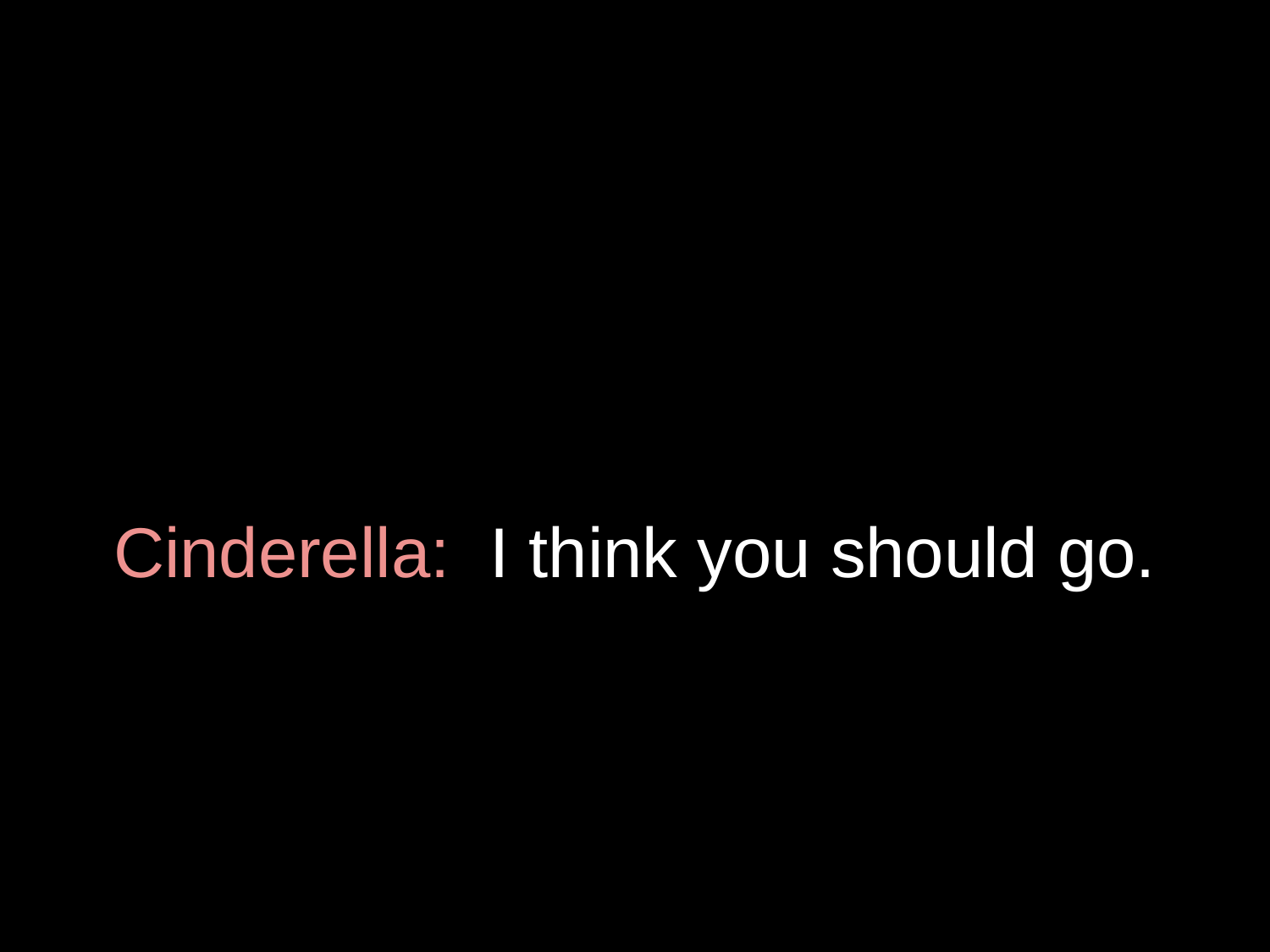

# Cinderella:  I think you should go.